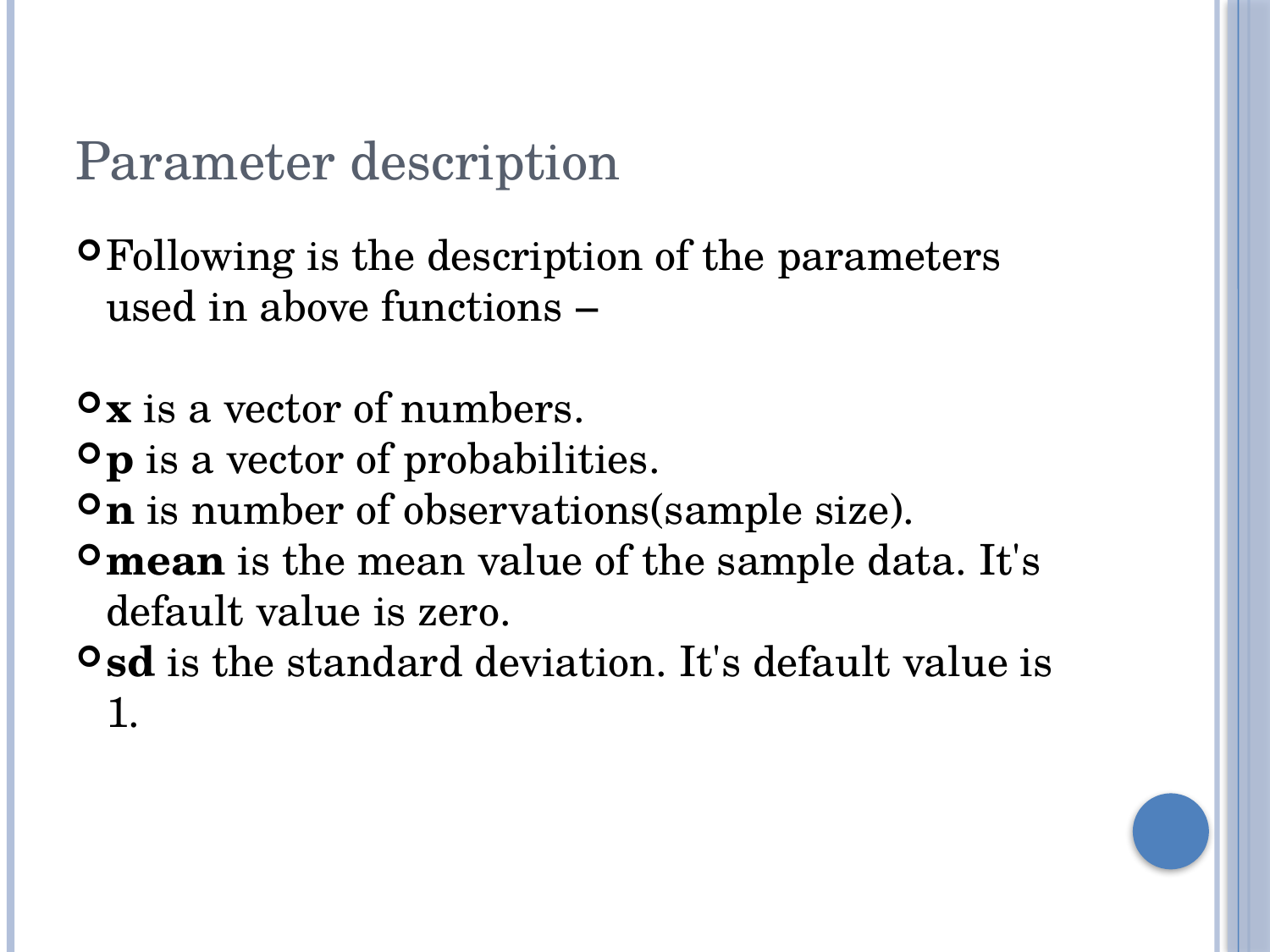

Parameter description
Following is the description of the parameters used in above functions −

x is a vector of numbers.
p is a vector of probabilities.
n is number of observations(sample size).
mean is the mean value of the sample data. It's default value is zero.
sd is the standard deviation. It's default value is 1.